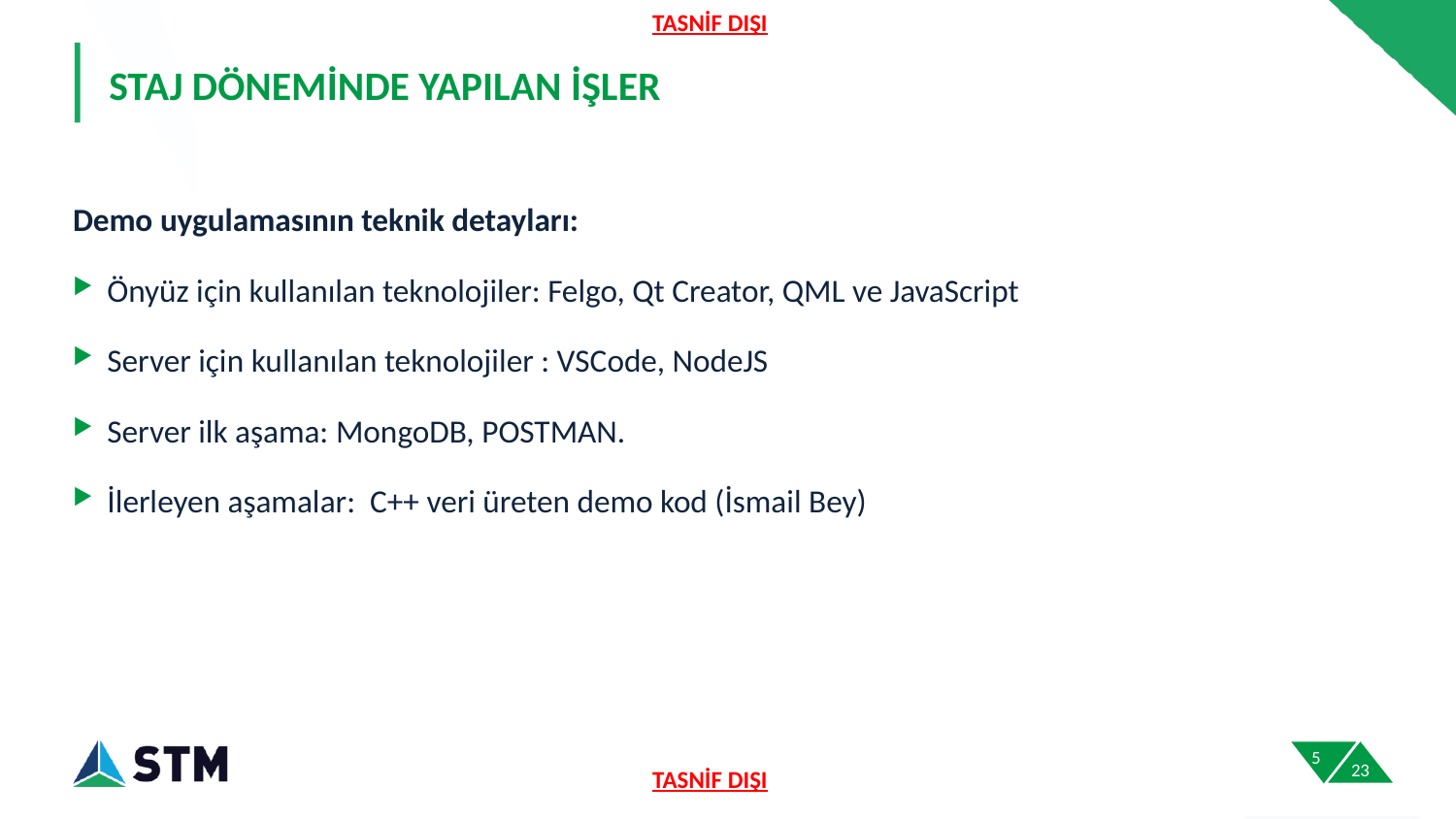

# STAJ DÖNEMİNDE YAPILAN İŞLER
Demo uygulamasının teknik detayları:
Önyüz için kullanılan teknolojiler: Felgo, Qt Creator, QML ve JavaScript
Server için kullanılan teknolojiler : VSCode, NodeJS
Server ilk aşama: MongoDB, POSTMAN.
İlerleyen aşamalar:  C++ veri üreten demo kod (İsmail Bey)